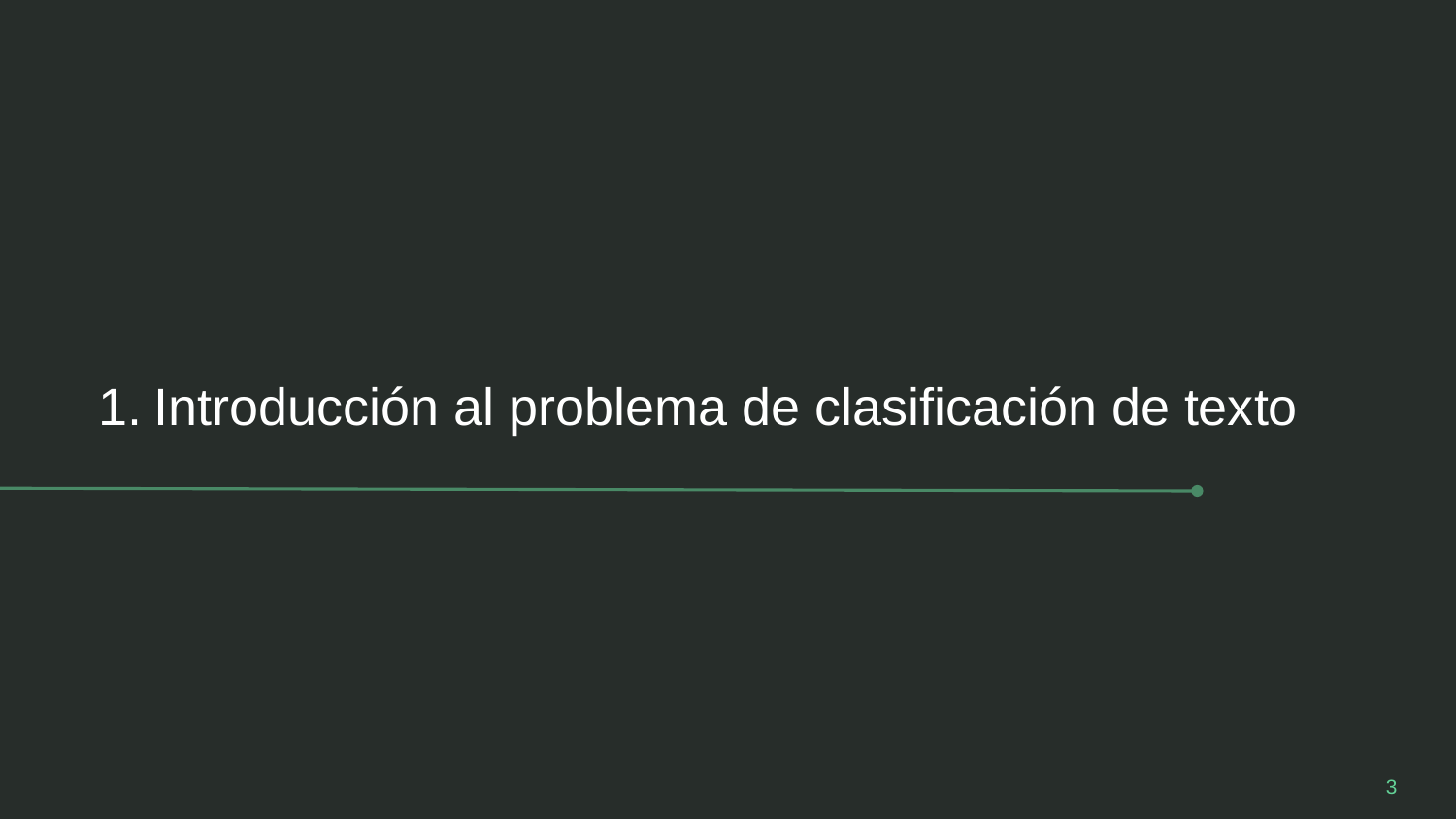

# Introducción al problema de clasificación de texto
3